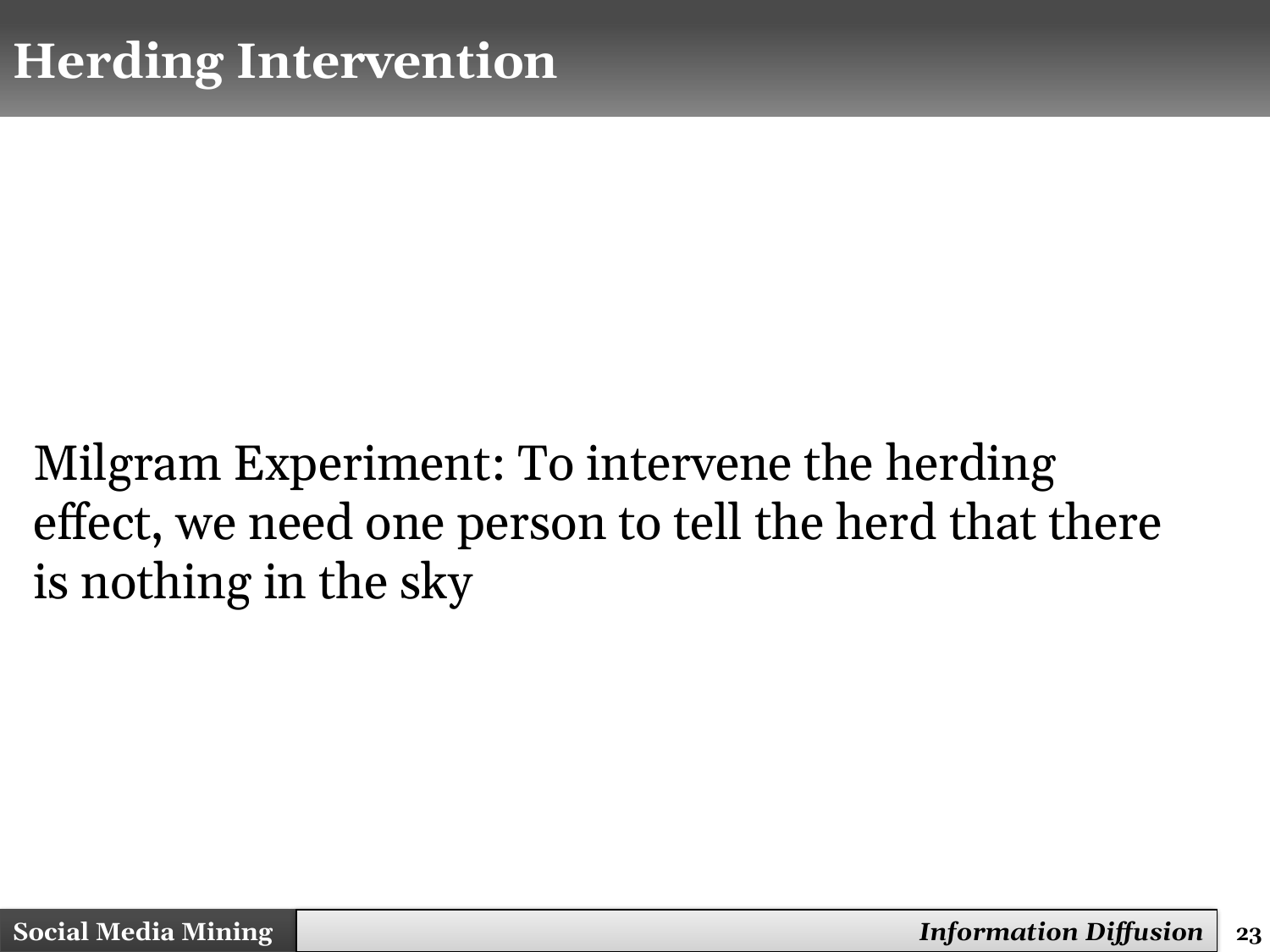

# Herding Intervention

Milgram Experiment: To intervene the herding effect, we need one person to tell the herd that there is nothing in the sky